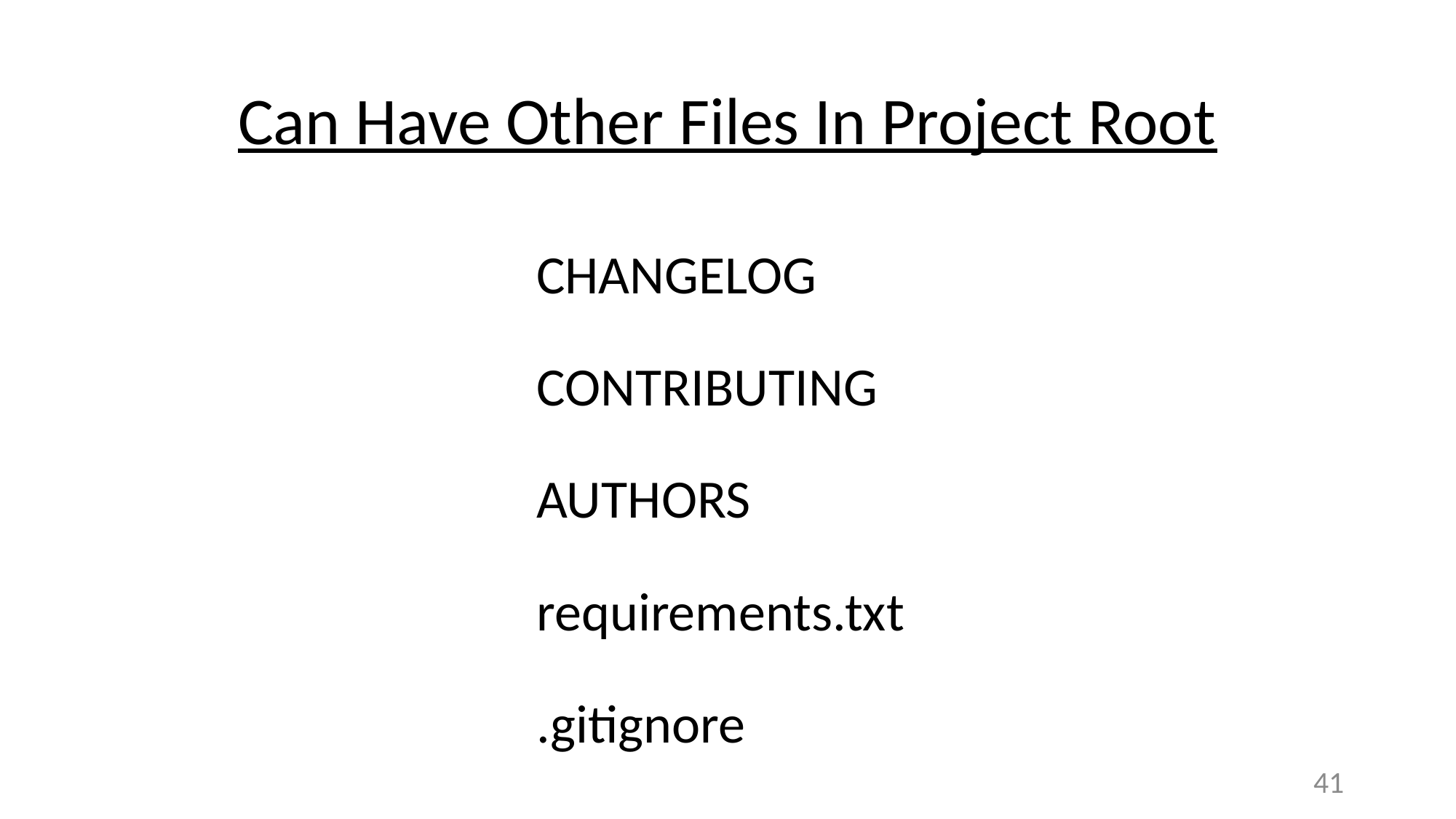

# Can Have Other Files In Project Root
CHANGELOG
CONTRIBUTING
AUTHORS
requirements.txt
.gitignore
41